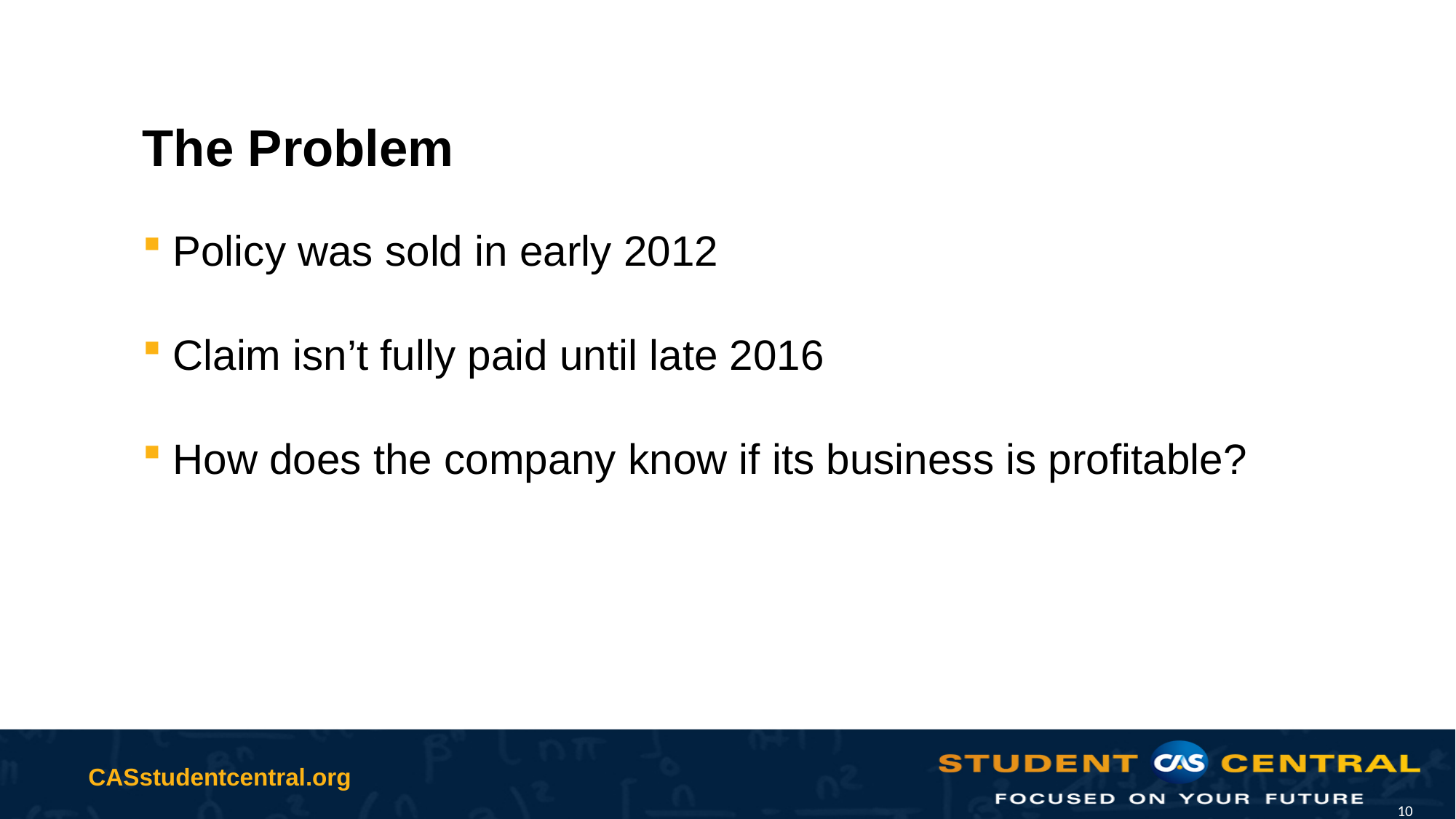

# The Problem
Policy was sold in early 2012

Claim isn’t fully paid until late 2016

How does the company know if its business is profitable?
10